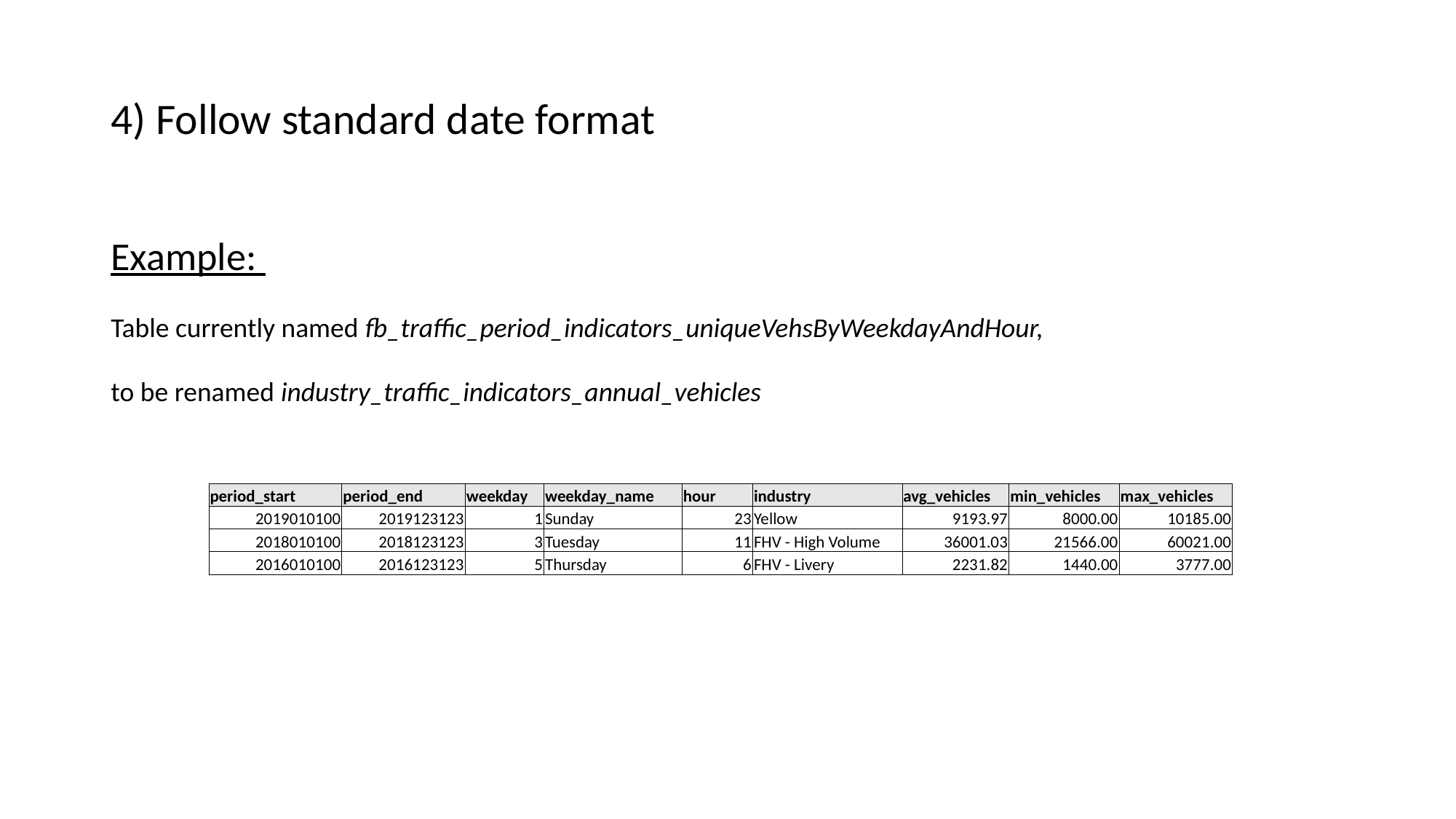

# 4) Follow standard date format
Example:
Table currently named fb_traffic_period_indicators_uniqueVehsByWeekdayAndHour,
to be renamed industry_traffic_indicators_annual_vehicles

| period\_start | period\_end | weekday | weekday\_name | hour | industry | avg\_vehicles | min\_vehicles | max\_vehicles |
| --- | --- | --- | --- | --- | --- | --- | --- | --- |
| 2019010100 | 2019123123 | 1 | Sunday | 23 | Yellow | 9193.97 | 8000.00 | 10185.00 |
| 2018010100 | 2018123123 | 3 | Tuesday | 11 | FHV - High Volume | 36001.03 | 21566.00 | 60021.00 |
| 2016010100 | 2016123123 | 5 | Thursday | 6 | FHV - Livery | 2231.82 | 1440.00 | 3777.00 |